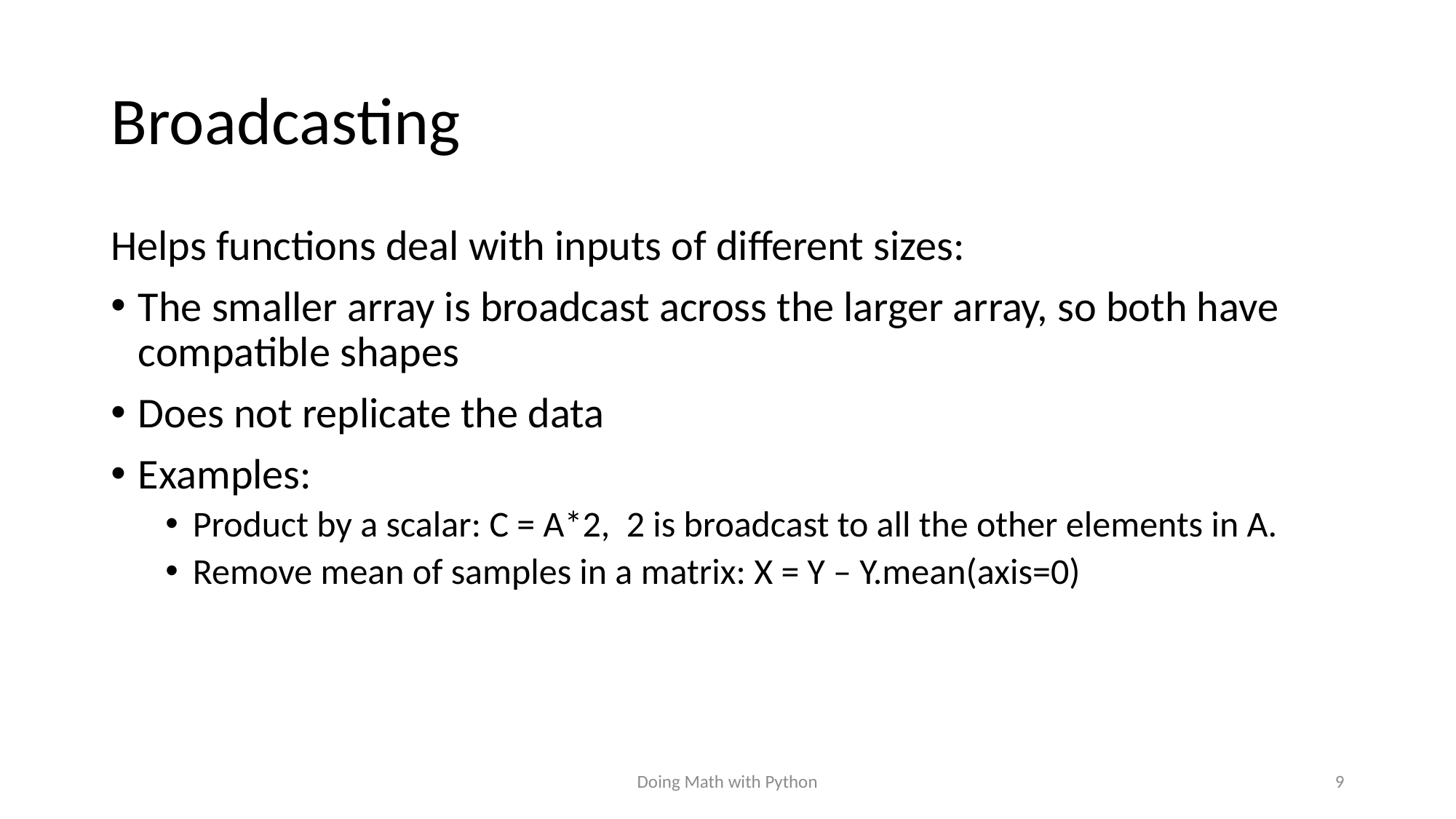

# Broadcasting
Helps functions deal with inputs of different sizes:
The smaller array is broadcast across the larger array, so both have compatible shapes
Does not replicate the data
Examples:
Product by a scalar: C = A*2,  2 is broadcast to all the other elements in A.
Remove mean of samples in a matrix: X = Y – Y.mean(axis=0)

Doing Math with Python
9